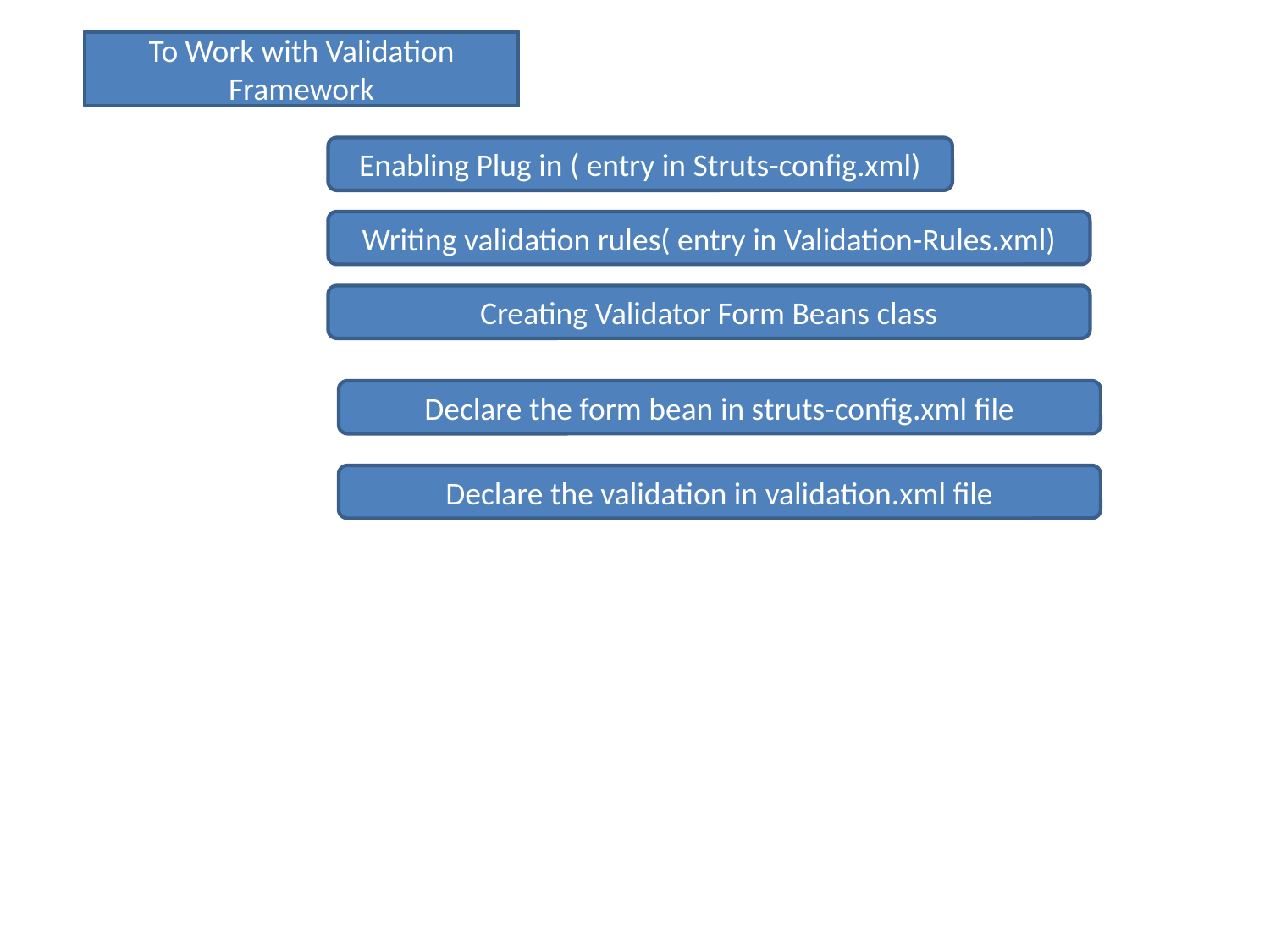

To Work with Validation Framework
Enabling Plug in ( entry in Struts-config.xml)
Writing validation rules( entry in Validation-Rules.xml)
Creating Validator Form Beans class
Declare the form bean in struts-config.xml file
Declare the validation in validation.xml file